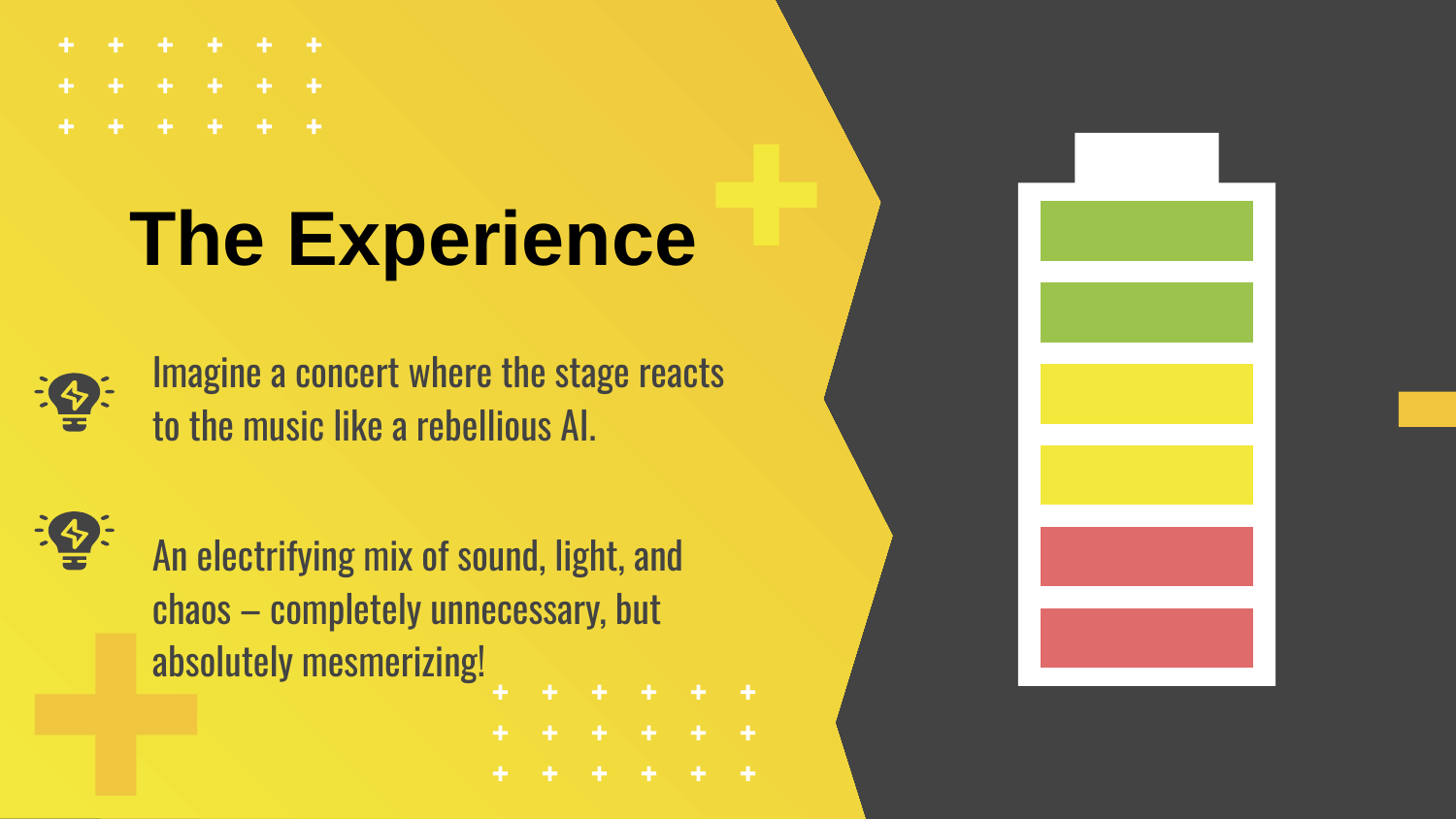

# The Experience

Imagine a concert where the stage reacts to the music like a rebellious AI.

An electrifying mix of sound, light, and chaos – completely unnecessary, but absolutely mesmerizing!